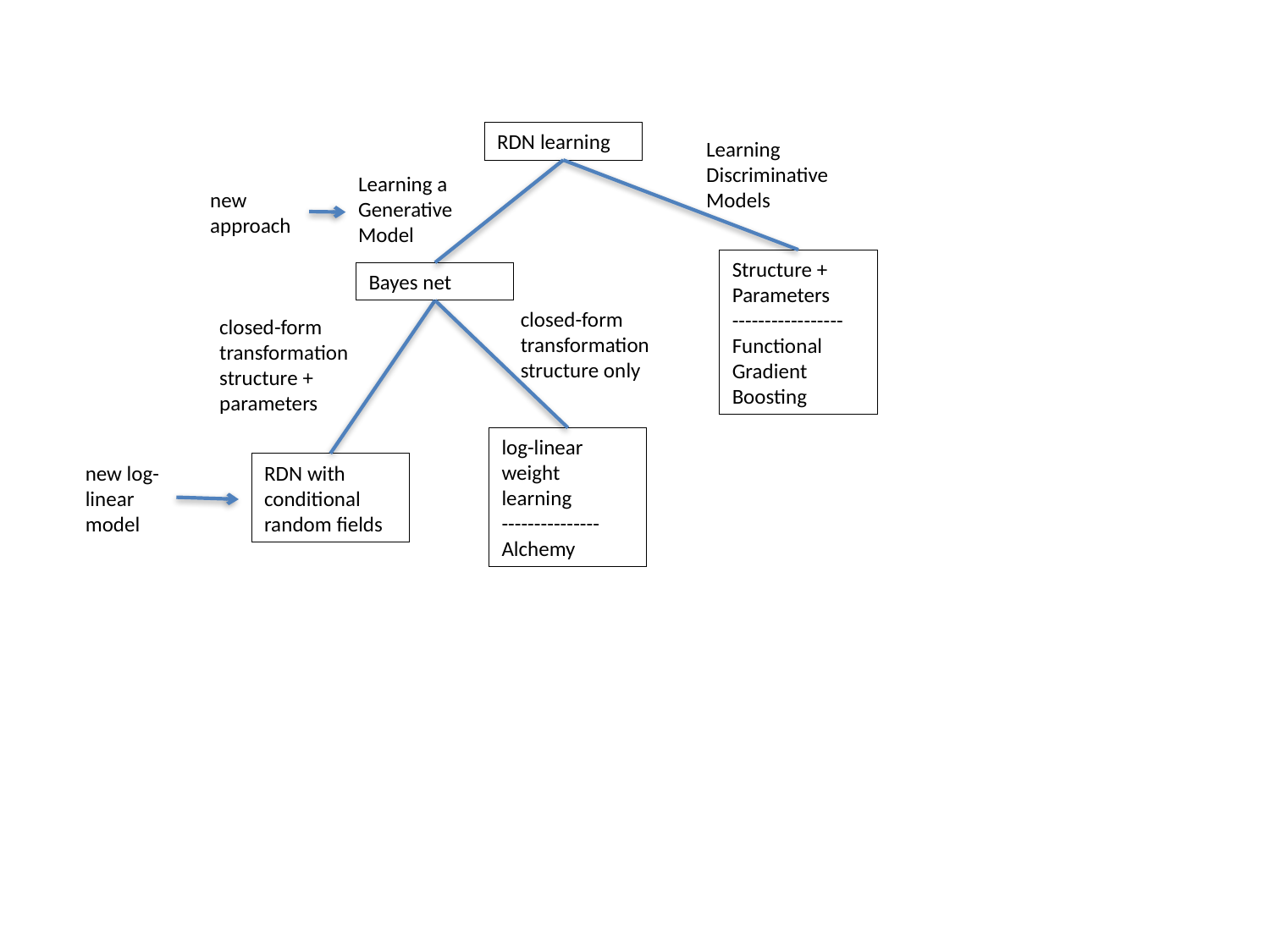

RDN learning
Learning Discriminative Models
Learning a Generative Model
new approach
Structure + Parameters
-----------------
Functional Gradient Boosting
Bayes net
closed-form transformation  structure only
closed-form transformation structure + parameters
log-linear weight learning
---------------
Alchemy
new log-linear model
RDN with conditional random fields